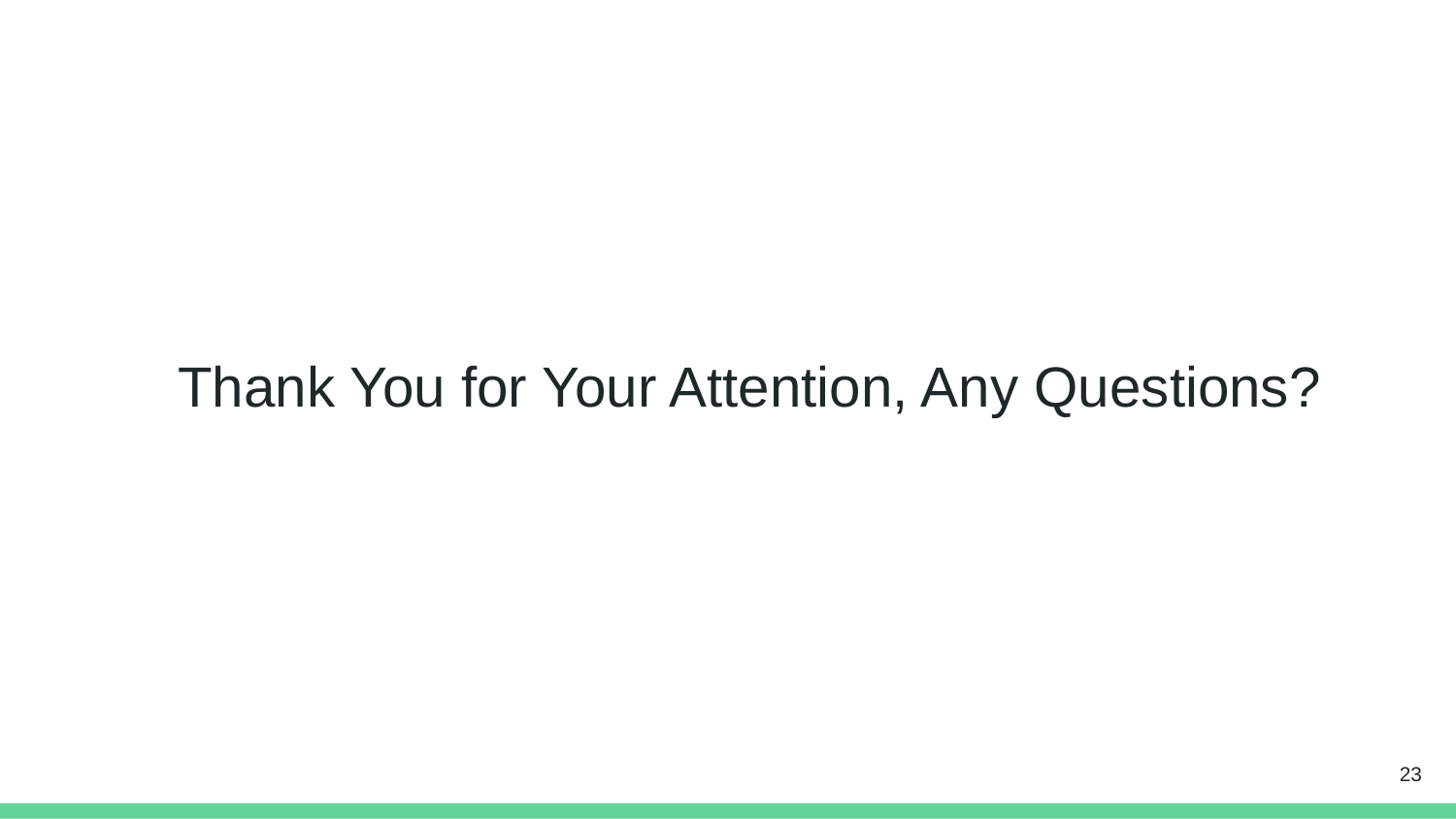

# Thank You for Your Attention, Any Questions?
23